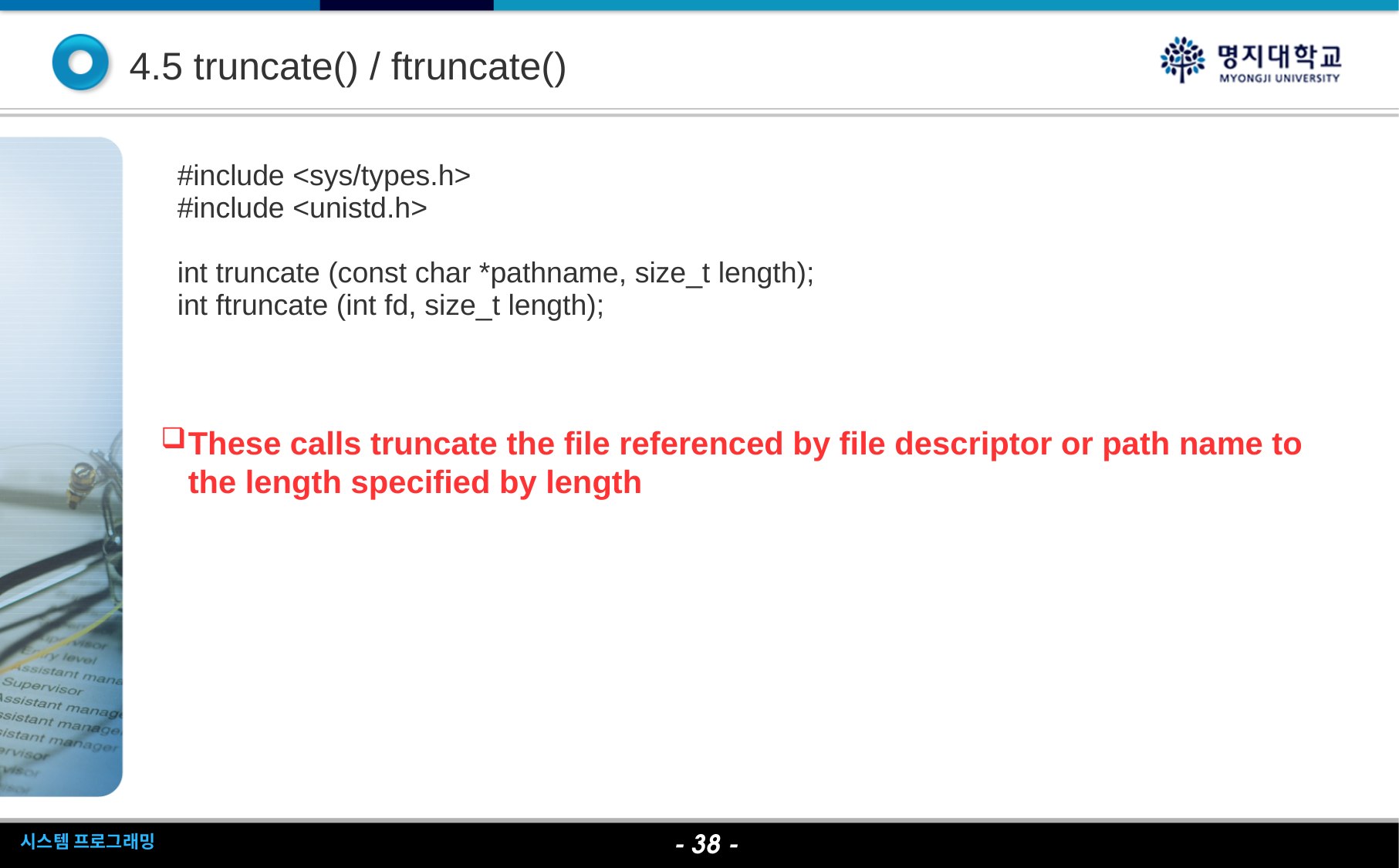

4.5 truncate() / ftruncate()
| #include <sys/types.h> #include <unistd.h> int truncate (const char \*pathname, size\_t length); int ftruncate (int fd, size\_t length); |
| --- |
These calls truncate the file referenced by file descriptor or path name to the length specified by length
- 38 -